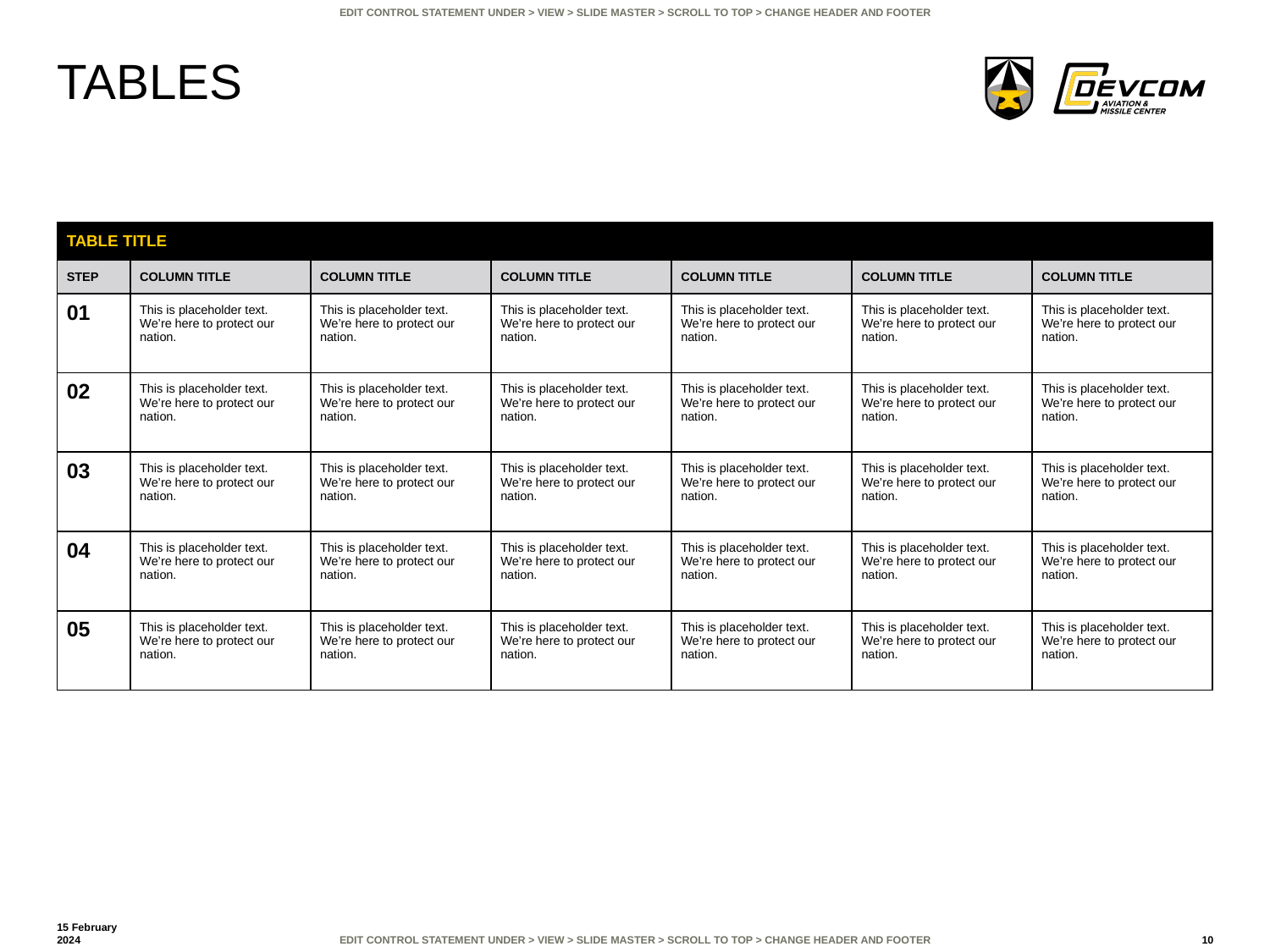

# Tables
| Table title | Table title | Column 2 | Column 3 |  |  |  |
| --- | --- | --- | --- | --- | --- | --- |
| Step | Column title | Column title | Column title | Column title | Column title | Column title |
| 01 | This is placeholder text. We’re here to protect our nation. | This is placeholder text. We’re here to protect our nation. | This is placeholder text. We’re here to protect our nation. | This is placeholder text. We’re here to protect our nation. | This is placeholder text. We’re here to protect our nation. | This is placeholder text. We’re here to protect our nation. |
| 02 | This is placeholder text. We’re here to protect our nation. | This is placeholder text. We’re here to protect our nation. | This is placeholder text. We’re here to protect our nation. | This is placeholder text. We’re here to protect our nation. | This is placeholder text. We’re here to protect our nation. | This is placeholder text. We’re here to protect our nation. |
| 03 | This is placeholder text. We’re here to protect our nation. | This is placeholder text. We’re here to protect our nation. | This is placeholder text. We’re here to protect our nation. | This is placeholder text. We’re here to protect our nation. | This is placeholder text. We’re here to protect our nation. | This is placeholder text. We’re here to protect our nation. |
| 04 | This is placeholder text. We’re here to protect our nation. | This is placeholder text. We’re here to protect our nation. | This is placeholder text. We’re here to protect our nation. | This is placeholder text. We’re here to protect our nation. | This is placeholder text. We’re here to protect our nation. | This is placeholder text. We’re here to protect our nation. |
| 05 | This is placeholder text. We’re here to protect our nation. | This is placeholder text. We’re here to protect our nation. | This is placeholder text. We’re here to protect our nation. | This is placeholder text. We’re here to protect our nation. | This is placeholder text. We’re here to protect our nation. | This is placeholder text. We’re here to protect our nation. |
15 February 2024
10